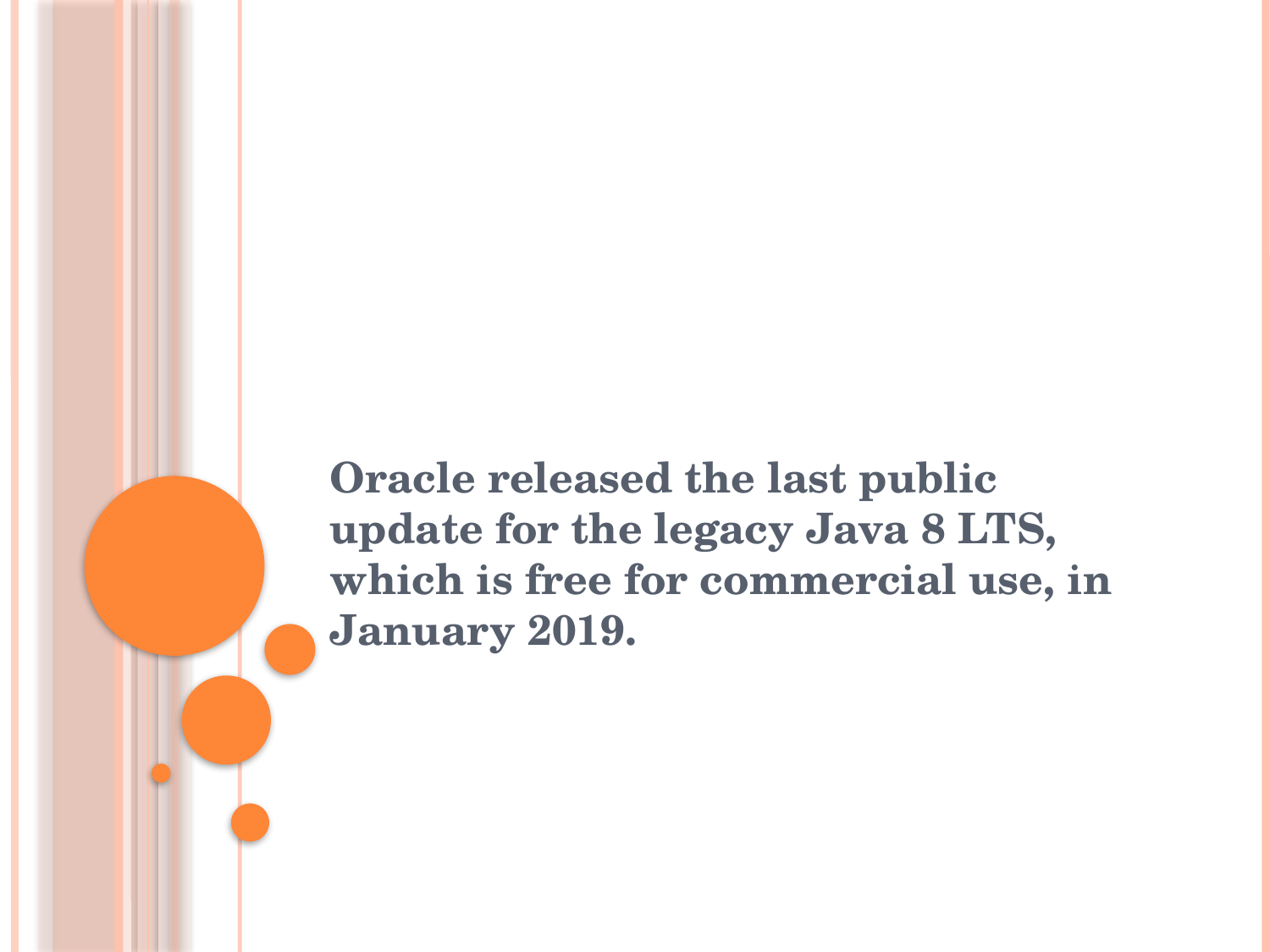

#
Oracle released the last public update for the legacy Java 8 LTS, which is free for commercial use, in January 2019.